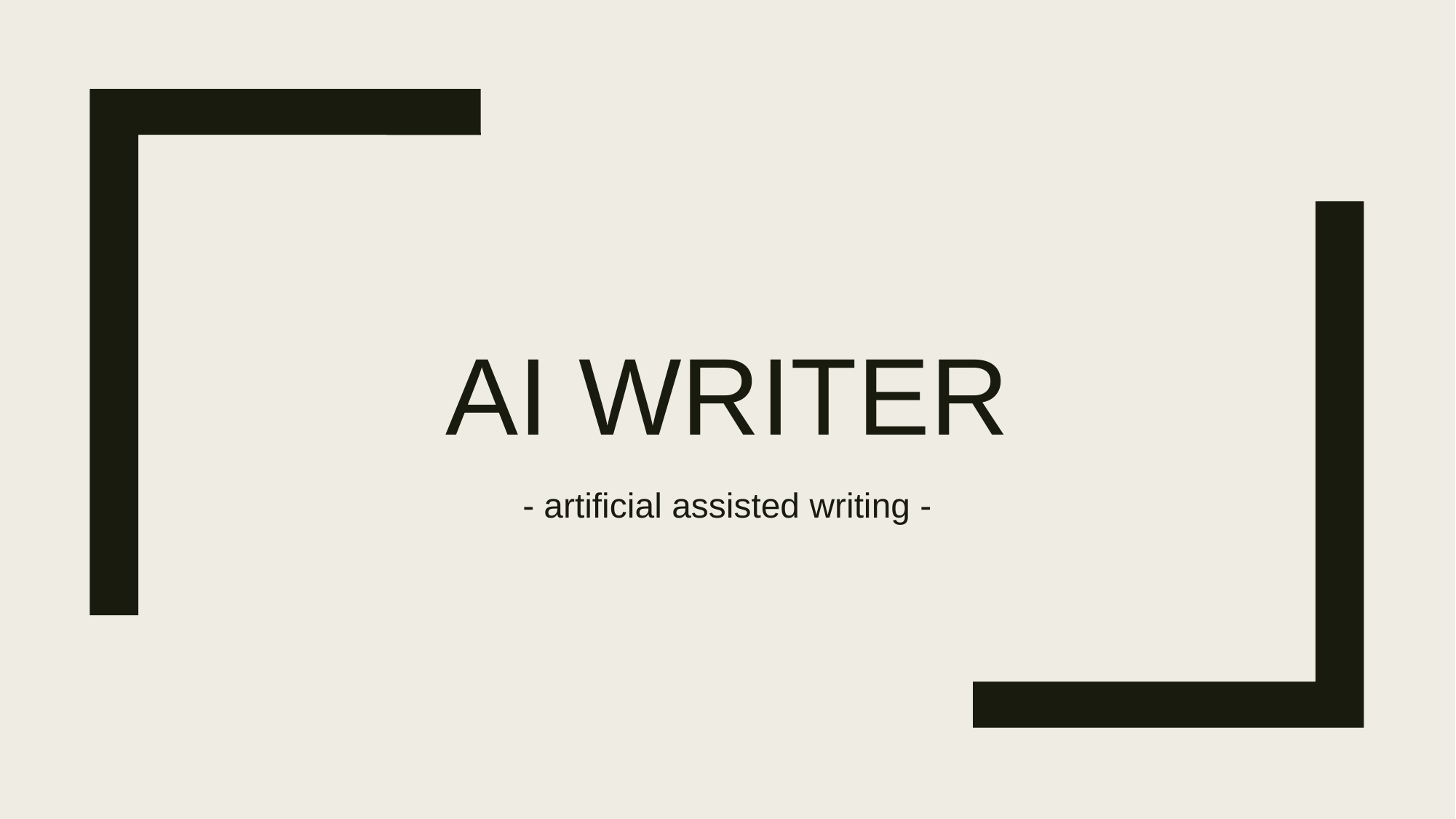

# AI Writer
- artificial assisted writing -